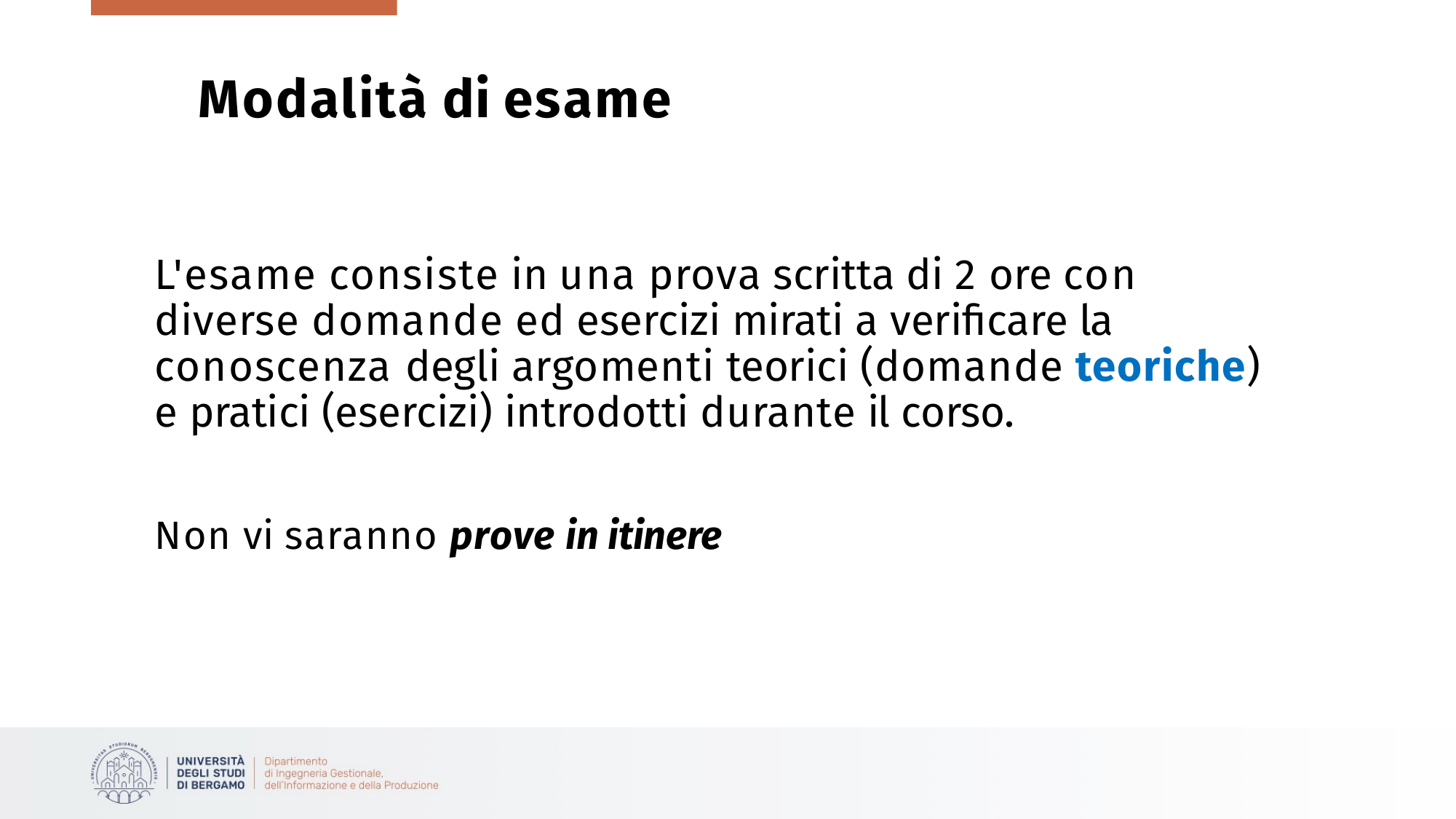

# Modalità di esame
L'esame consiste in una prova scritta di 2 ore con diverse domande ed esercizi mirati a verificare la conoscenza degli argomenti teorici (domande teoriche) e pratici (esercizi) introdotti durante il corso.

Non vi saranno prove in itinere